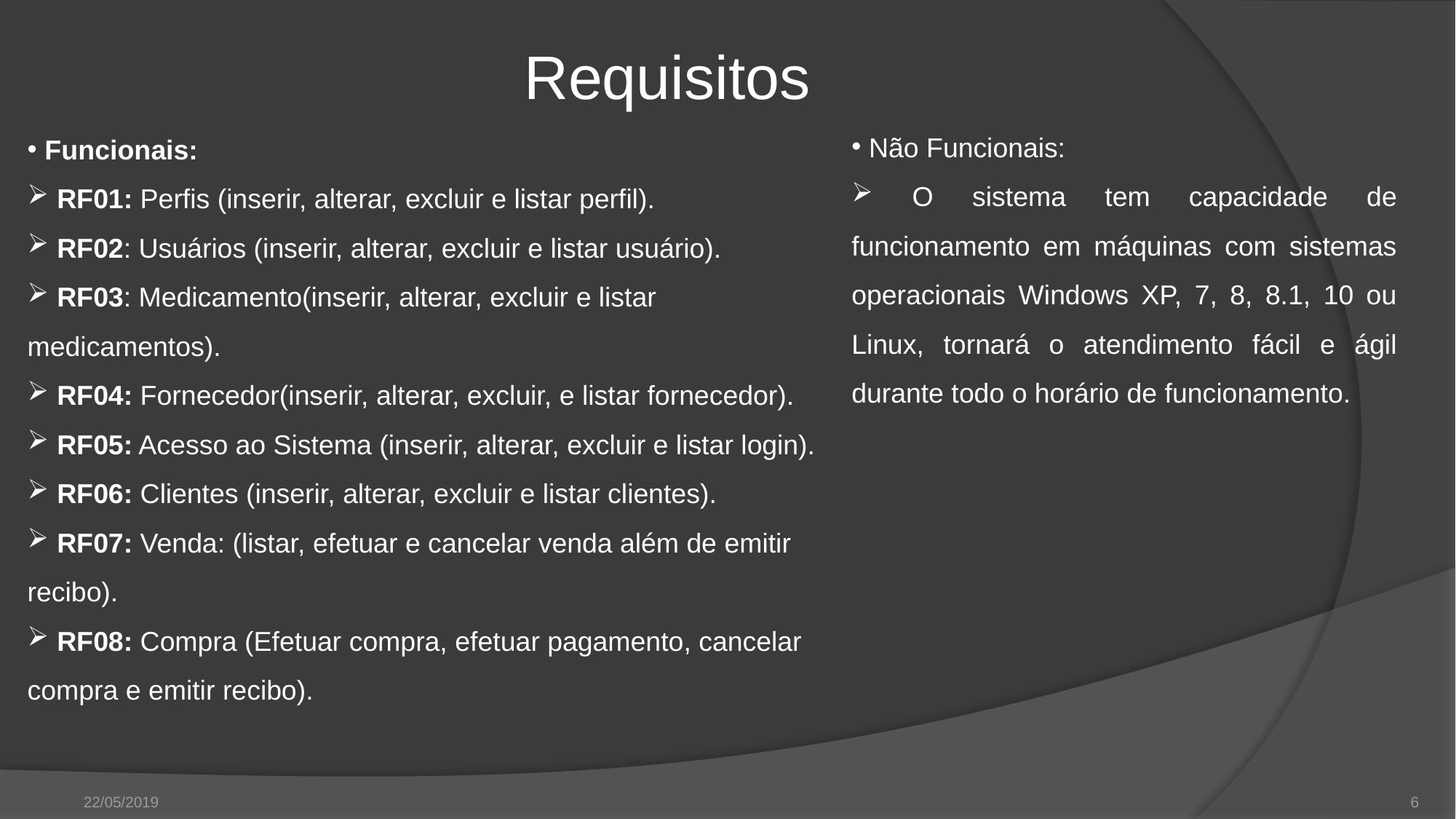

# Requisitos
 Funcionais:
 RF01: Perfis (inserir, alterar, excluir e listar perfil).
 RF02: Usuários (inserir, alterar, excluir e listar usuário).
 RF03: Medicamento(inserir, alterar, excluir e listar medicamentos).
 RF04: Fornecedor(inserir, alterar, excluir, e listar fornecedor).
 RF05: Acesso ao Sistema (inserir, alterar, excluir e listar login).
 RF06: Clientes (inserir, alterar, excluir e listar clientes).
 RF07: Venda: (listar, efetuar e cancelar venda além de emitir recibo).
 RF08: Compra (Efetuar compra, efetuar pagamento, cancelar compra e emitir recibo).
 Não Funcionais:
 O sistema tem capacidade de funcionamento em máquinas com sistemas operacionais Windows XP, 7, 8, 8.1, 10 ou Linux, tornará o atendimento fácil e ágil durante todo o horário de funcionamento.
22/05/2019
6